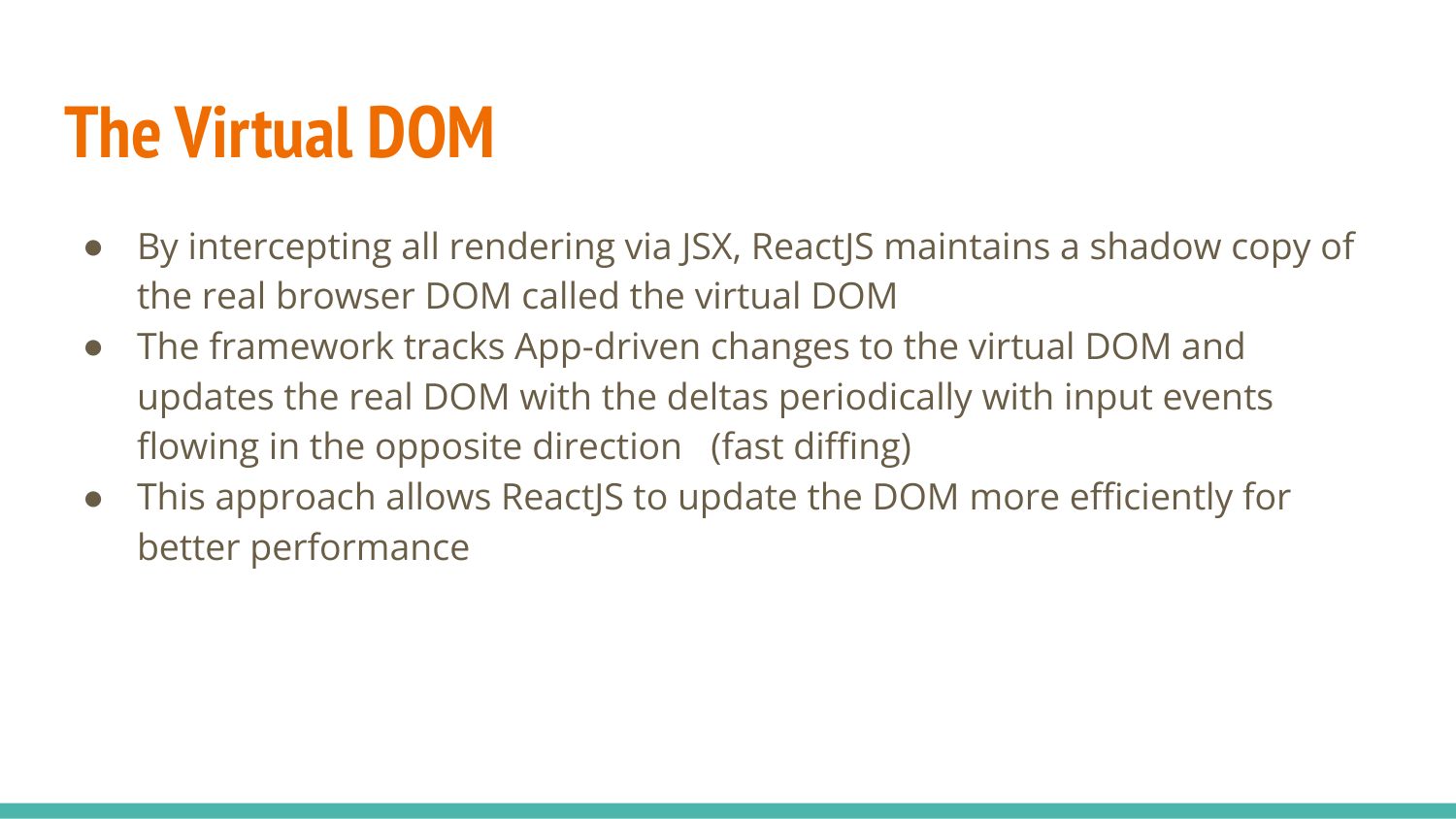

# The Virtual DOM
By intercepting all rendering via JSX, ReactJS maintains a shadow copy of the real browser DOM called the virtual DOM
The framework tracks App-driven changes to the virtual DOM and updates the real DOM with the deltas periodically with input events flowing in the opposite direction   (fast diffing)
This approach allows ReactJS to update the DOM more efficiently for better performance